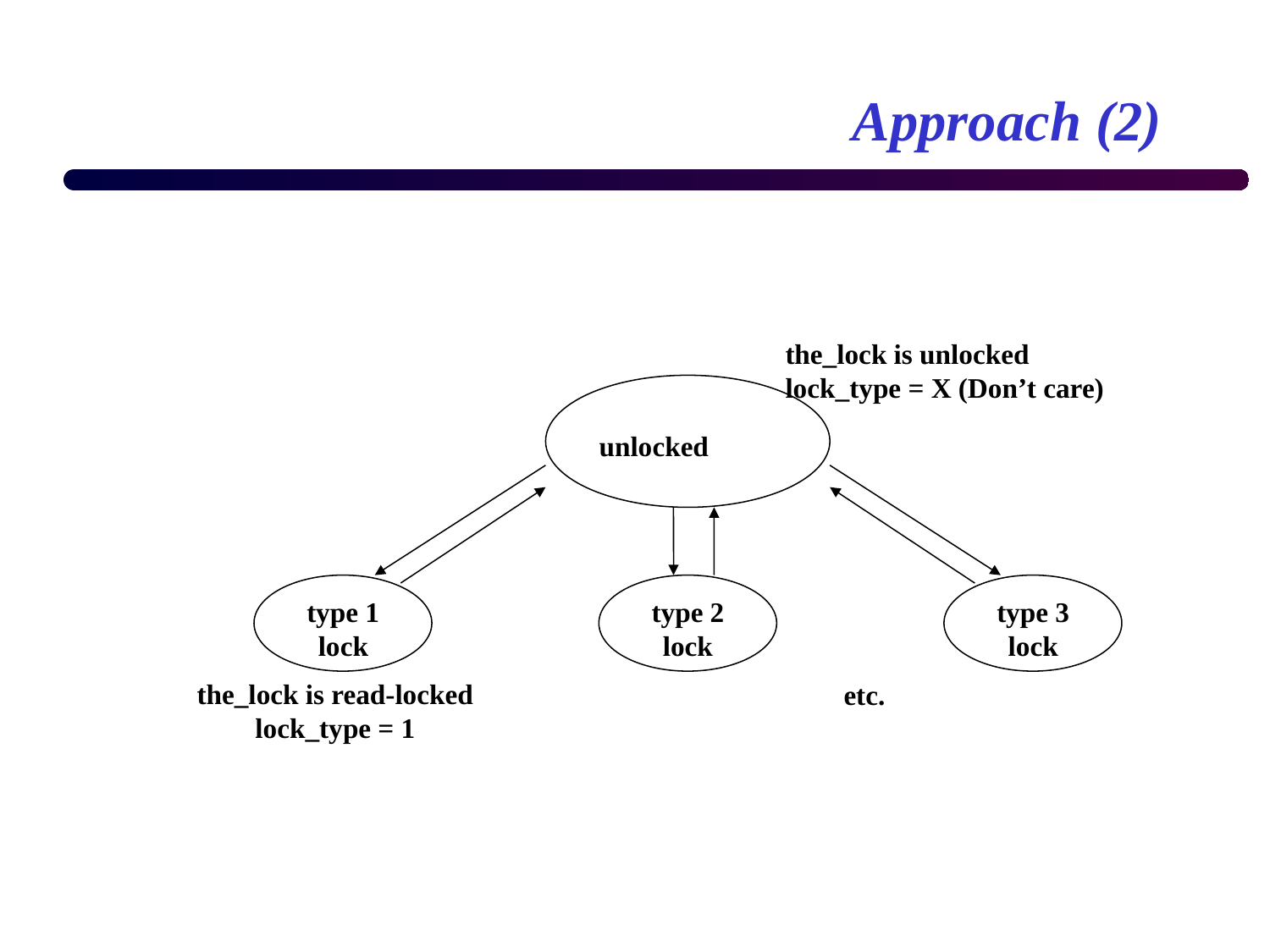

# Approach (2)
the_lock is unlocked
lock_type = X (Don’t care)

unlocked

type 1
lock

type 2
lock

type 3
lock
the_lock is read-locked
lock_type = 1
etc.